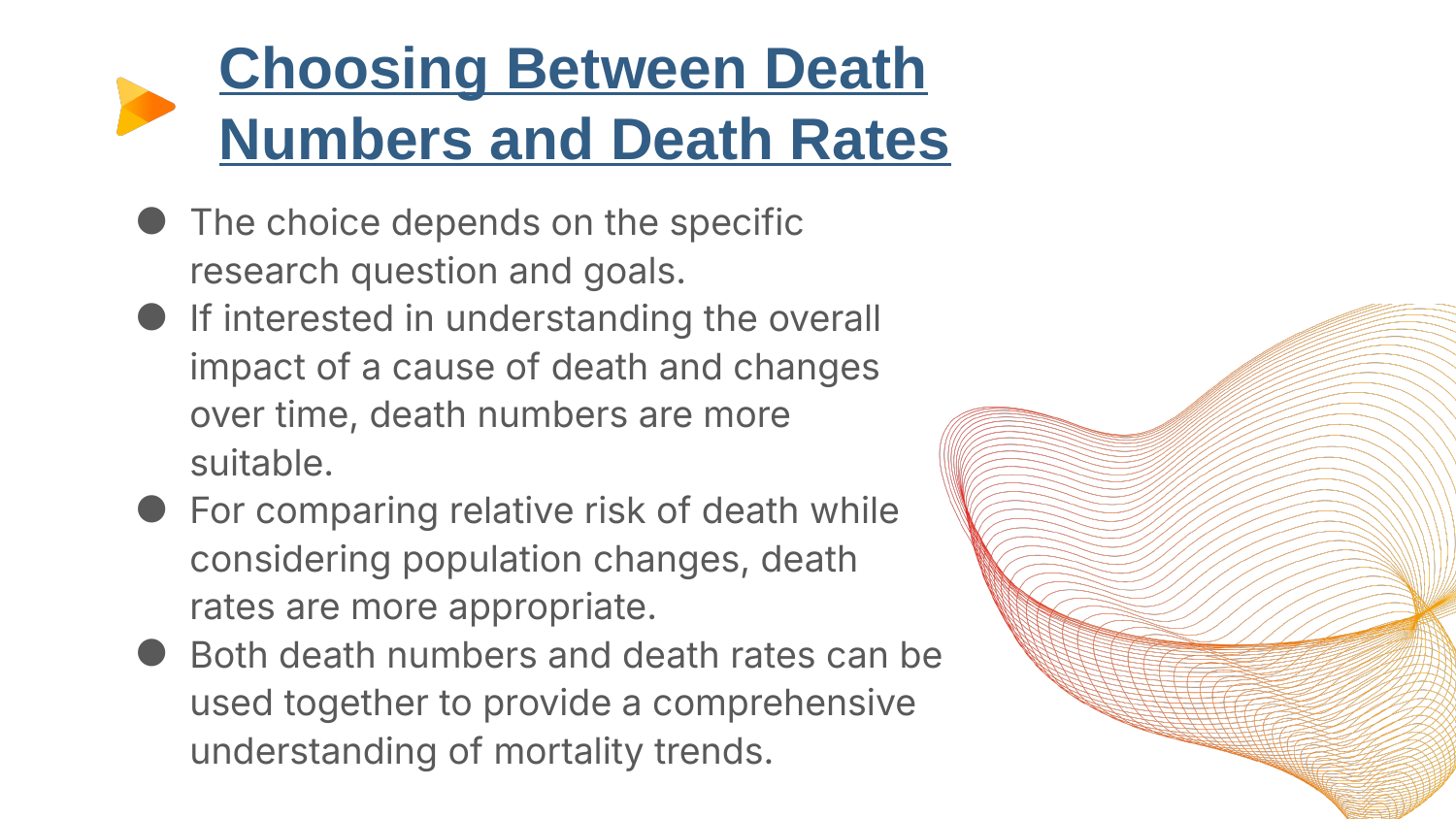

# Choosing Between Death Numbers and Death Rates
The choice depends on the specific research question and goals.
If interested in understanding the overall impact of a cause of death and changes over time, death numbers are more suitable.
For comparing relative risk of death while considering population changes, death rates are more appropriate.
Both death numbers and death rates can be used together to provide a comprehensive understanding of mortality trends.